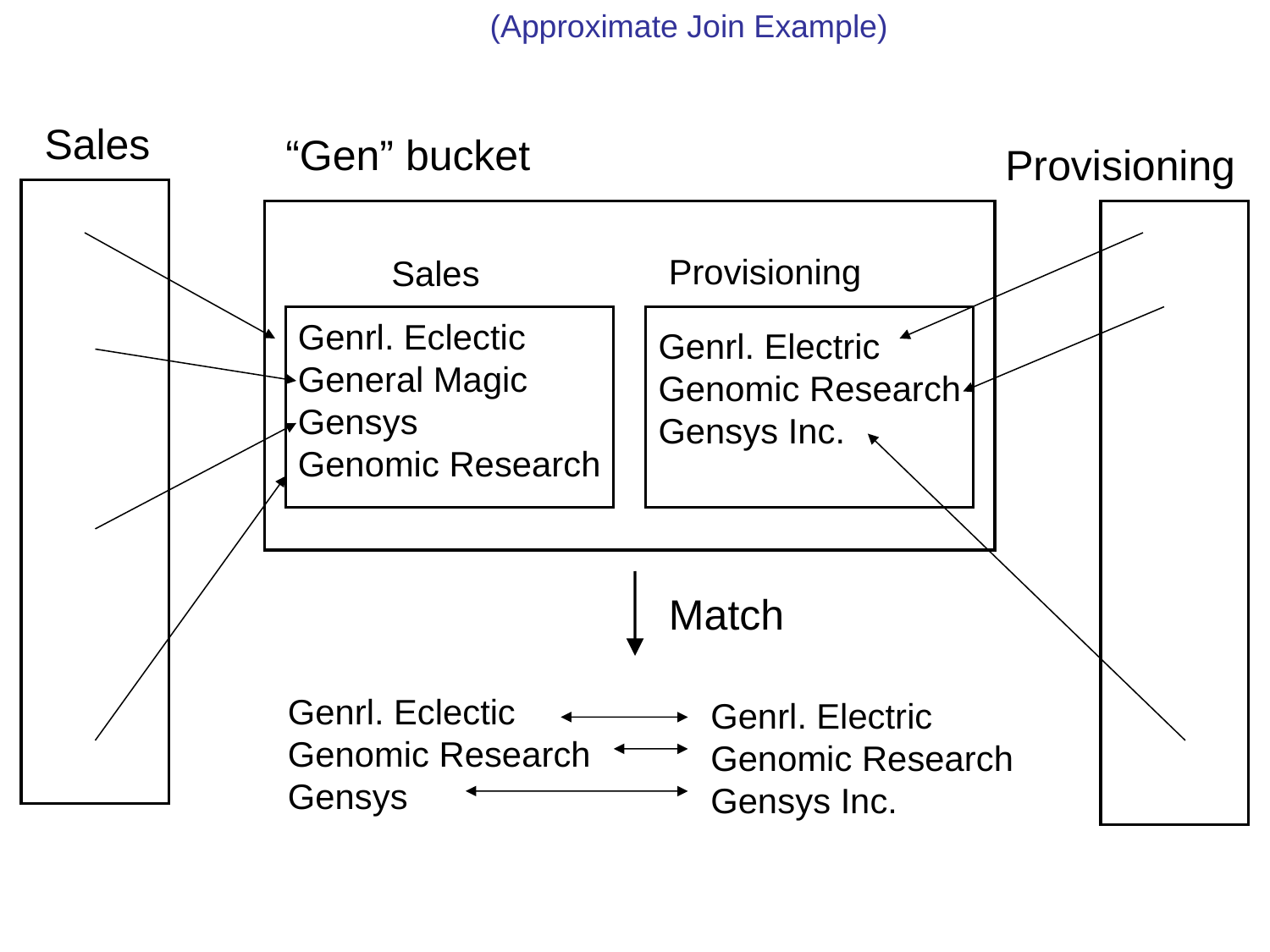

(Approximate Join Example)
Sales
“Gen” bucket
Provisioning

Provisioning
Sales

Genrl. Eclectic
General Magic
Gensys
Genomic Research
Genrl. Electric
Genomic Research
Gensys Inc.

Match
Genrl. Eclectic
Genomic Research
Gensys
Genrl. Electric
Genomic Research
Gensys Inc.